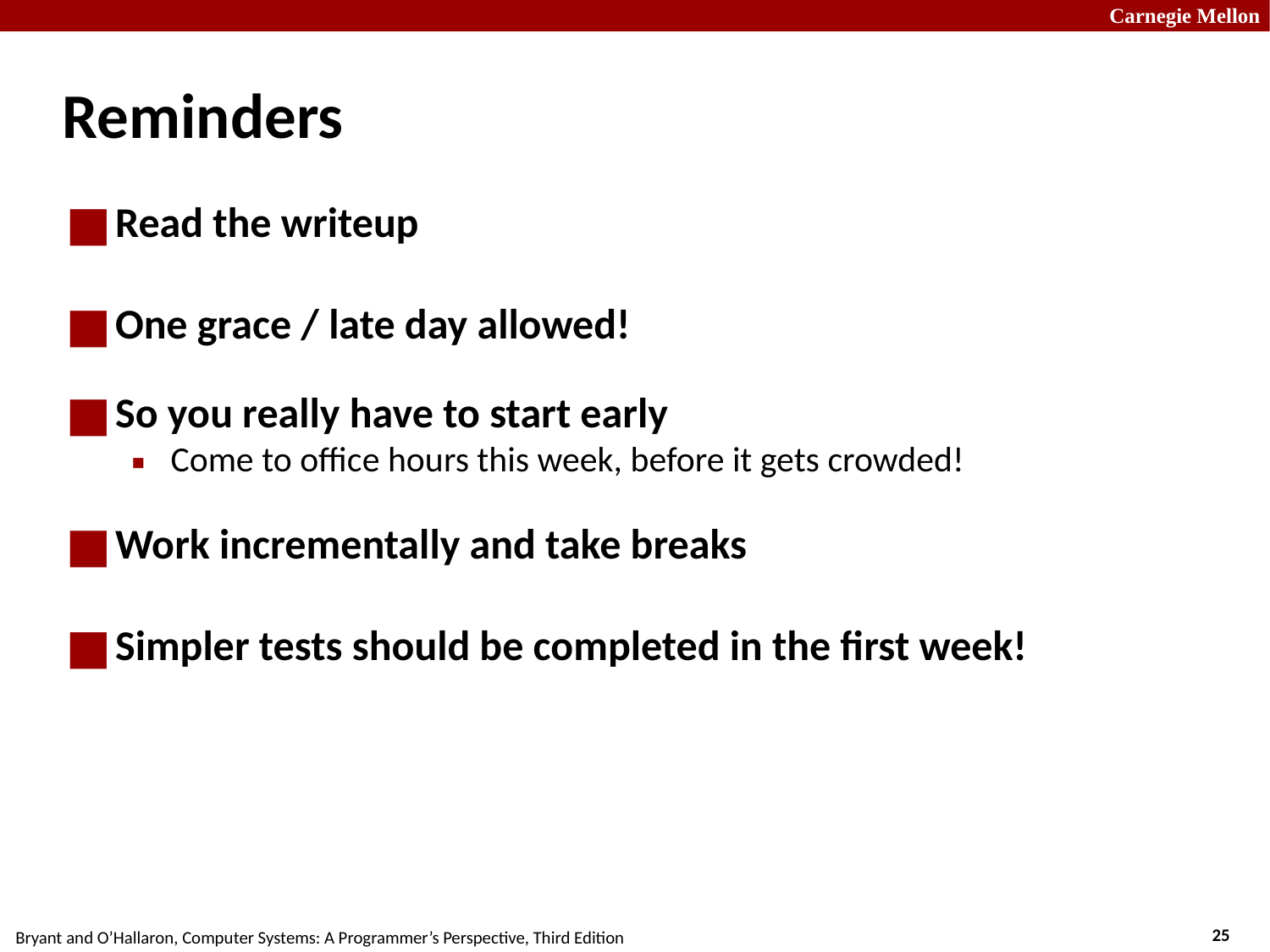

Reminders
Read the writeup

One grace / late day allowed!

So you really have to start early
Come to office hours this week, before it gets crowded!

Work incrementally and take breaks

Simpler tests should be completed in the first week!